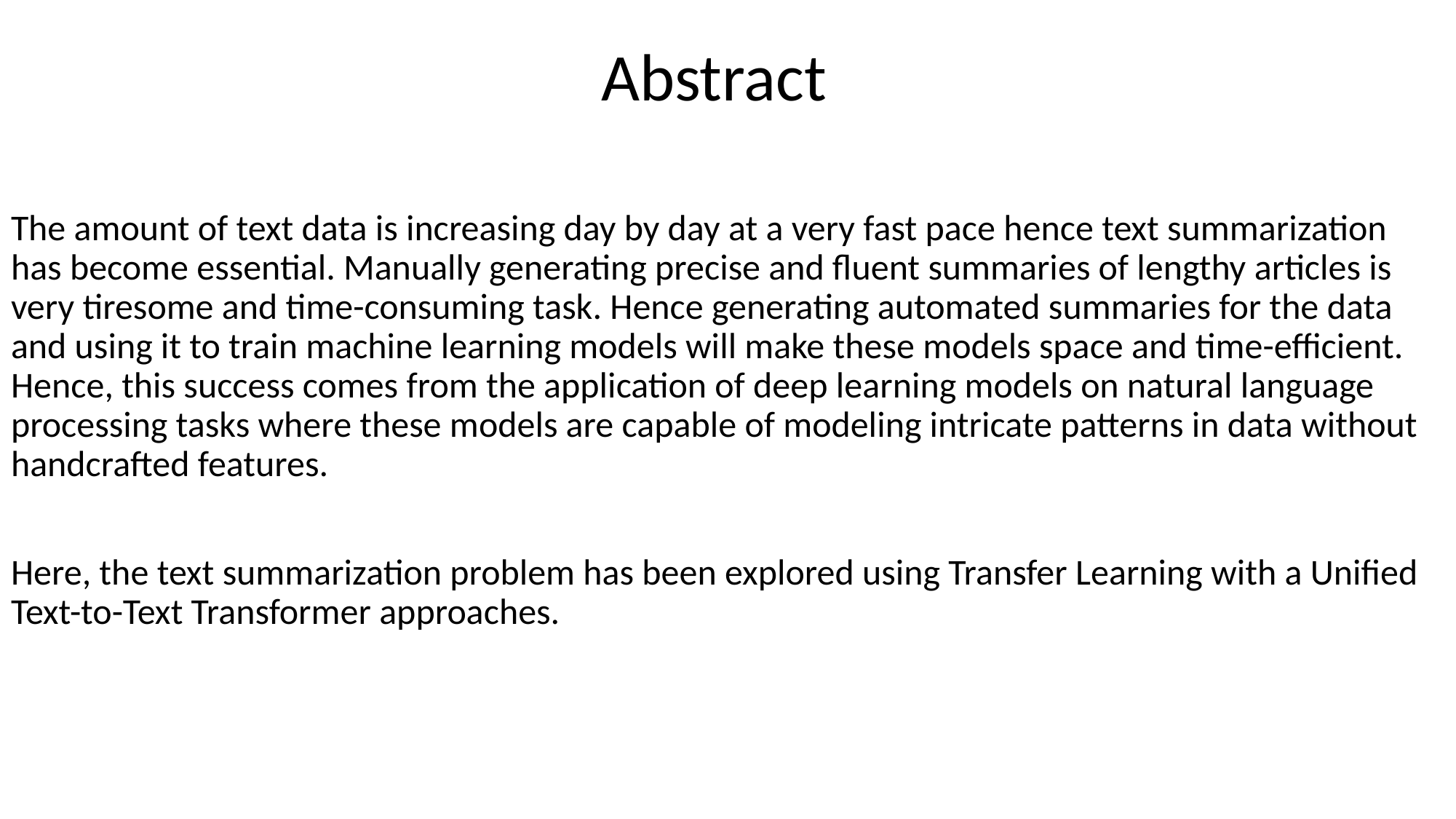

# Abstract
The amount of text data is increasing day by day at a very fast pace hence text summarization has become essential. Manually generating precise and fluent summaries of lengthy articles is very tiresome and time-consuming task. Hence generating automated summaries for the data and using it to train machine learning models will make these models space and time-efficient. Hence, this success comes from the application of deep learning models on natural language processing tasks where these models are capable of modeling intricate patterns in data without handcrafted features.

Here, the text summarization problem has been explored using Transfer Learning with a Unified Text-to-Text Transformer approaches.